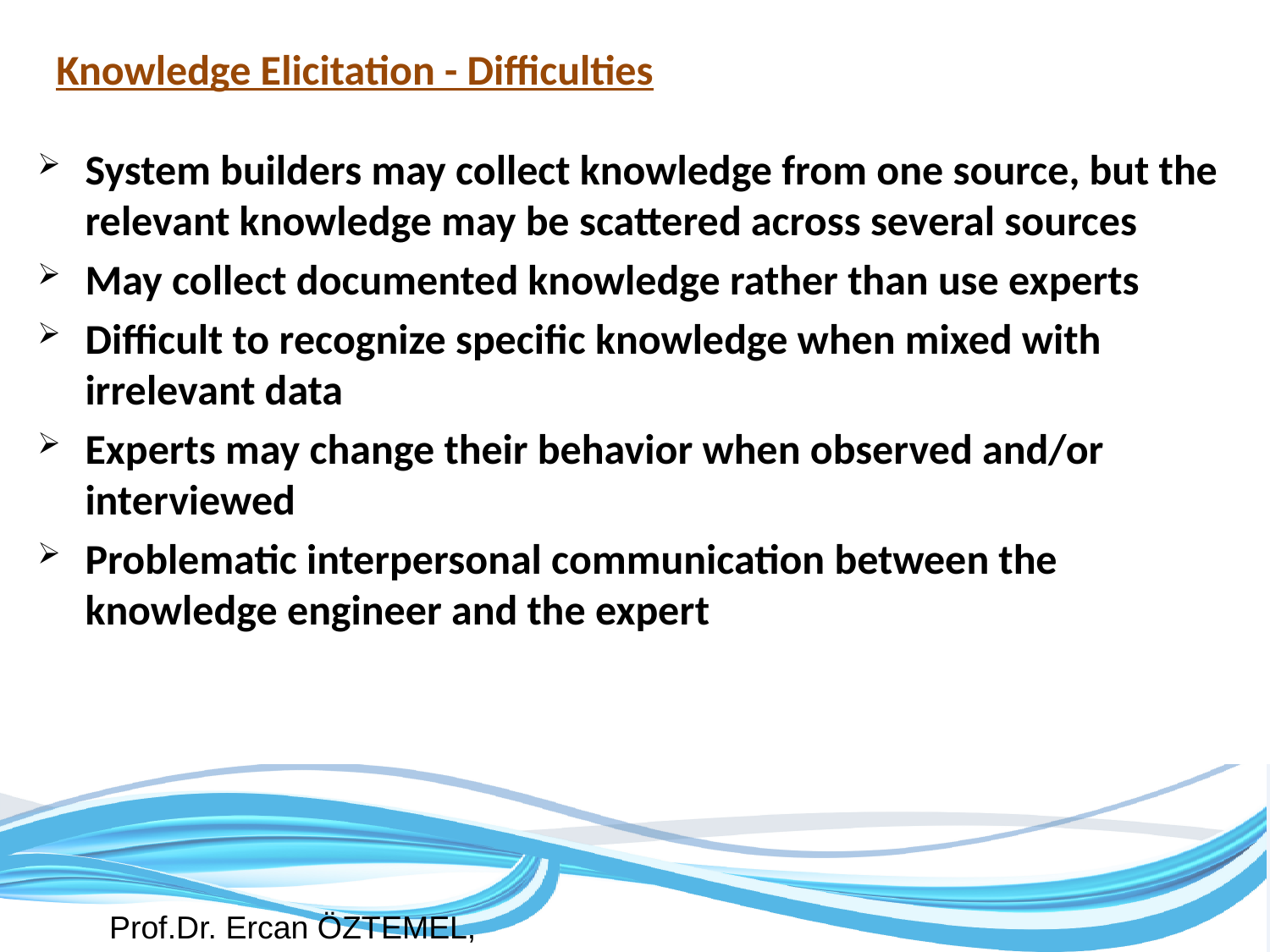

# Knowledge Elicitation - Difficulties
System builders may collect knowledge from one source, but the relevant knowledge may be scattered across several sources
May collect documented knowledge rather than use experts
Difficult to recognize specific knowledge when mixed with irrelevant data
Experts may change their behavior when observed and/or interviewed
Problematic interpersonal communication between the knowledge engineer and the expert